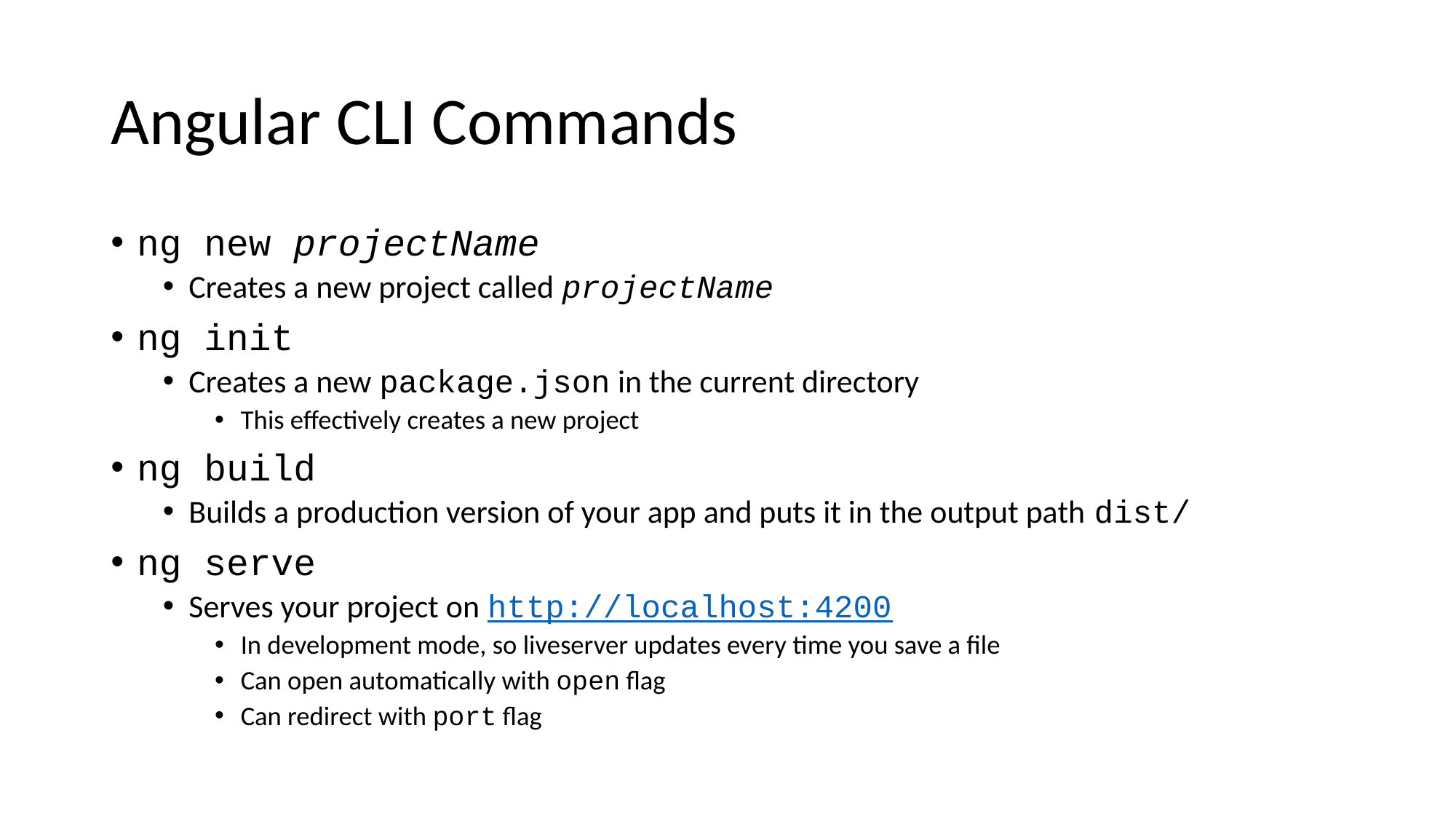

# Angular CLI Commands
ng new projectName
Creates a new project called projectName
ng init
Creates a new package.json in the current directory
This effectively creates a new project
ng build
Builds a production version of your app and puts it in the output path dist/
ng serve
Serves your project on http://localhost:4200
In development mode, so liveserver updates every time you save a file
Can open automatically with open flag
Can redirect with port flag